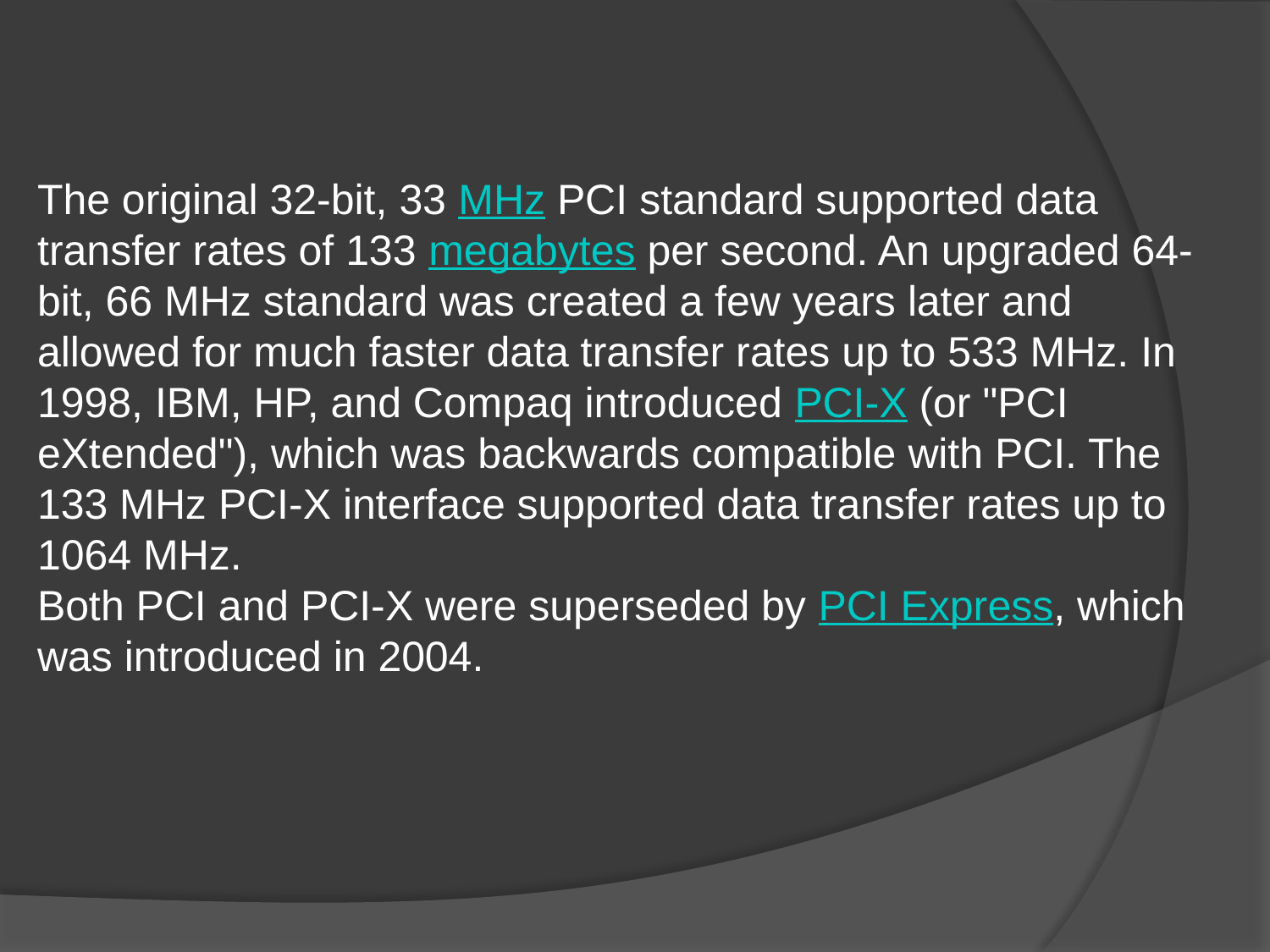

The original 32-bit, 33 MHz PCI standard supported data transfer rates of 133 megabytes per second. An upgraded 64-bit, 66 MHz standard was created a few years later and allowed for much faster data transfer rates up to 533 MHz. In 1998, IBM, HP, and Compaq introduced PCI-X (or "PCI eXtended"), which was backwards compatible with PCI. The 133 MHz PCI-X interface supported data transfer rates up to 1064 MHz.
Both PCI and PCI-X were superseded by PCI Express, which was introduced in 2004.